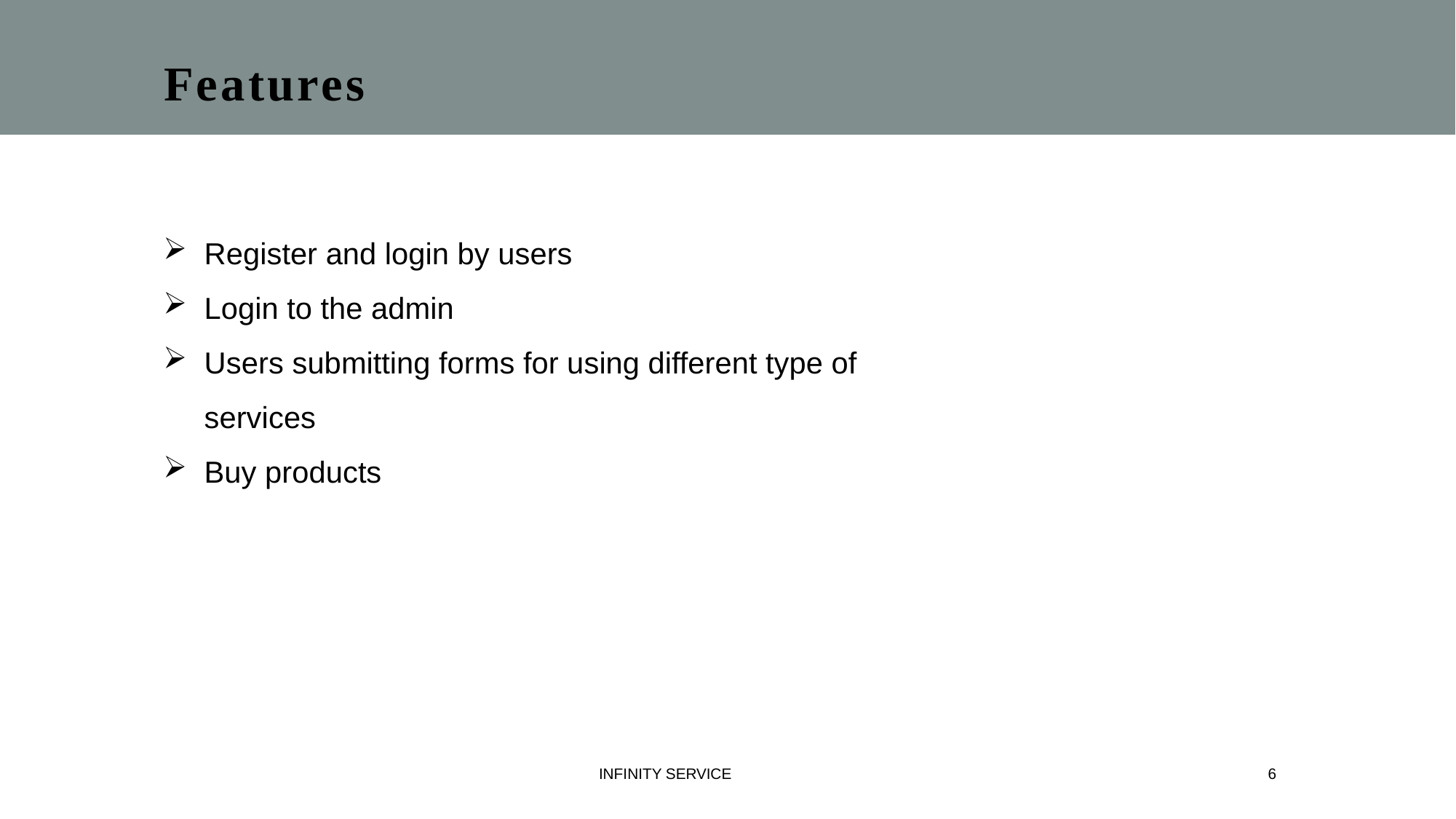

Features
Register and login by users
Login to the admin
Users submitting forms for using different type of services
Buy products

INFINITY SERVICE
6